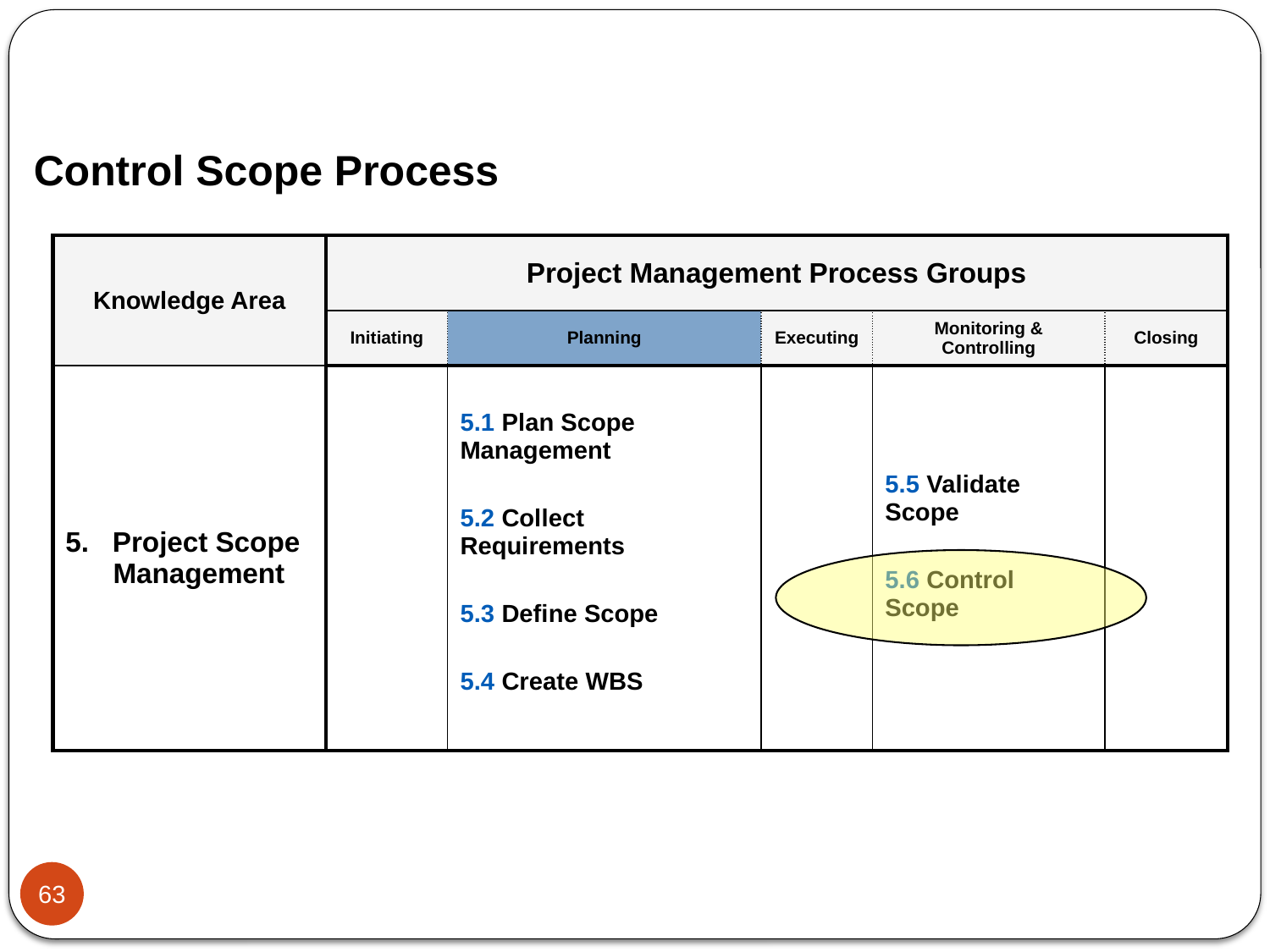

Control Scope Process
| Knowledge Area | Project Management Process Groups |  |  |  |  |
| --- | --- | --- | --- | --- | --- |
|  | Initiating | Planning | Executing | Monitoring & Controlling | Closing |
| 5. Project Scope Management |  | 5.1 Plan Scope Management 5.2 Collect Requirements 5.3 Define Scope 5.4 Create WBS |  | 5.5 Validate Scope 5.6 Control Scope |  |

63